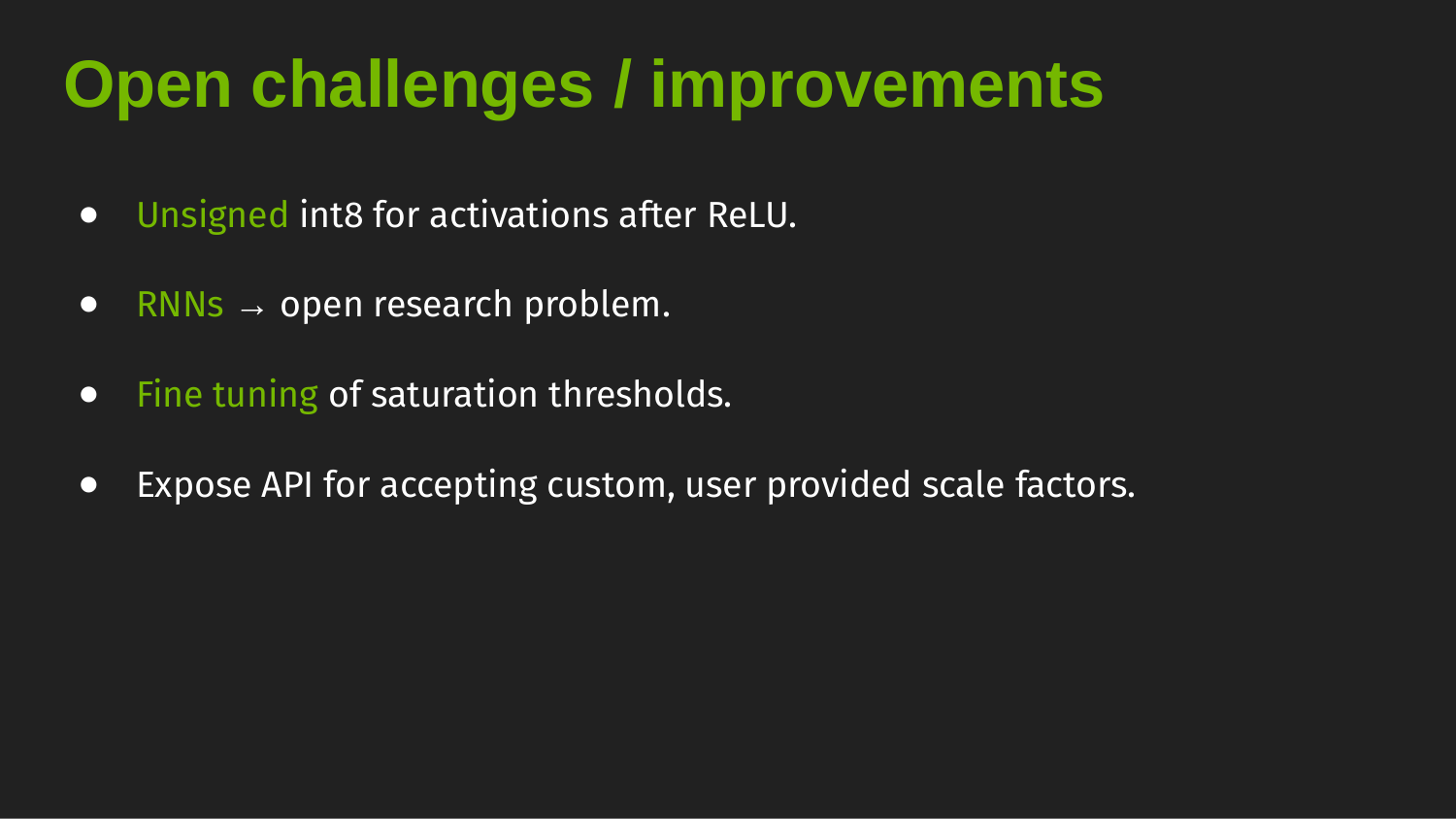

# Open challenges / improvements
Unsigned int8 for activations after ReLU.

RNNs → open research problem.

Fine tuning of saturation thresholds.

Expose API for accepting custom, user provided scale factors.